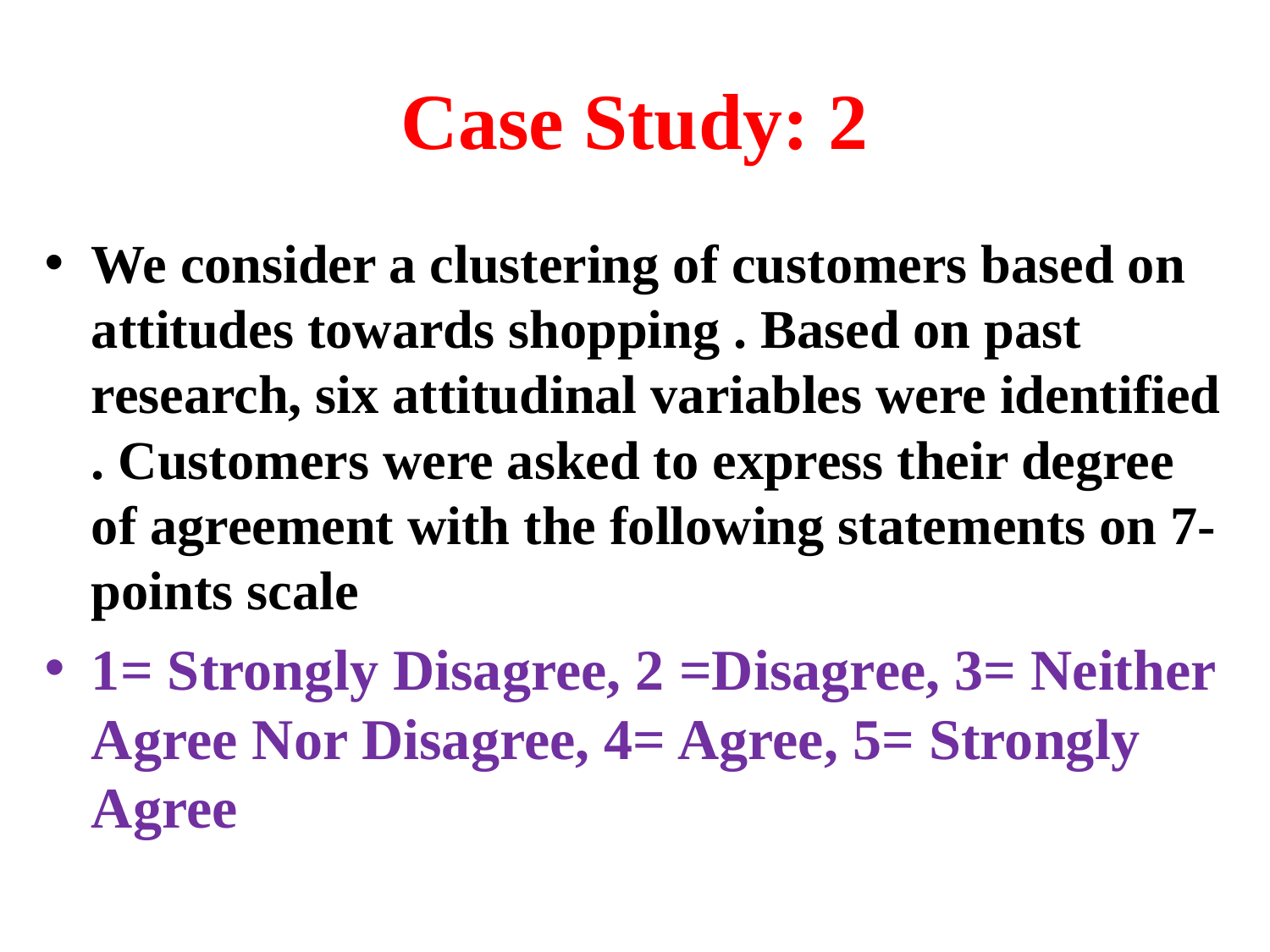

# Case Study: 2
We consider a clustering of customers based on attitudes towards shopping . Based on past research, six attitudinal variables were identified . Customers were asked to express their degree of agreement with the following statements on 7-points scale
1= Strongly Disagree, 2 =Disagree, 3= Neither Agree Nor Disagree, 4= Agree, 5= Strongly Agree